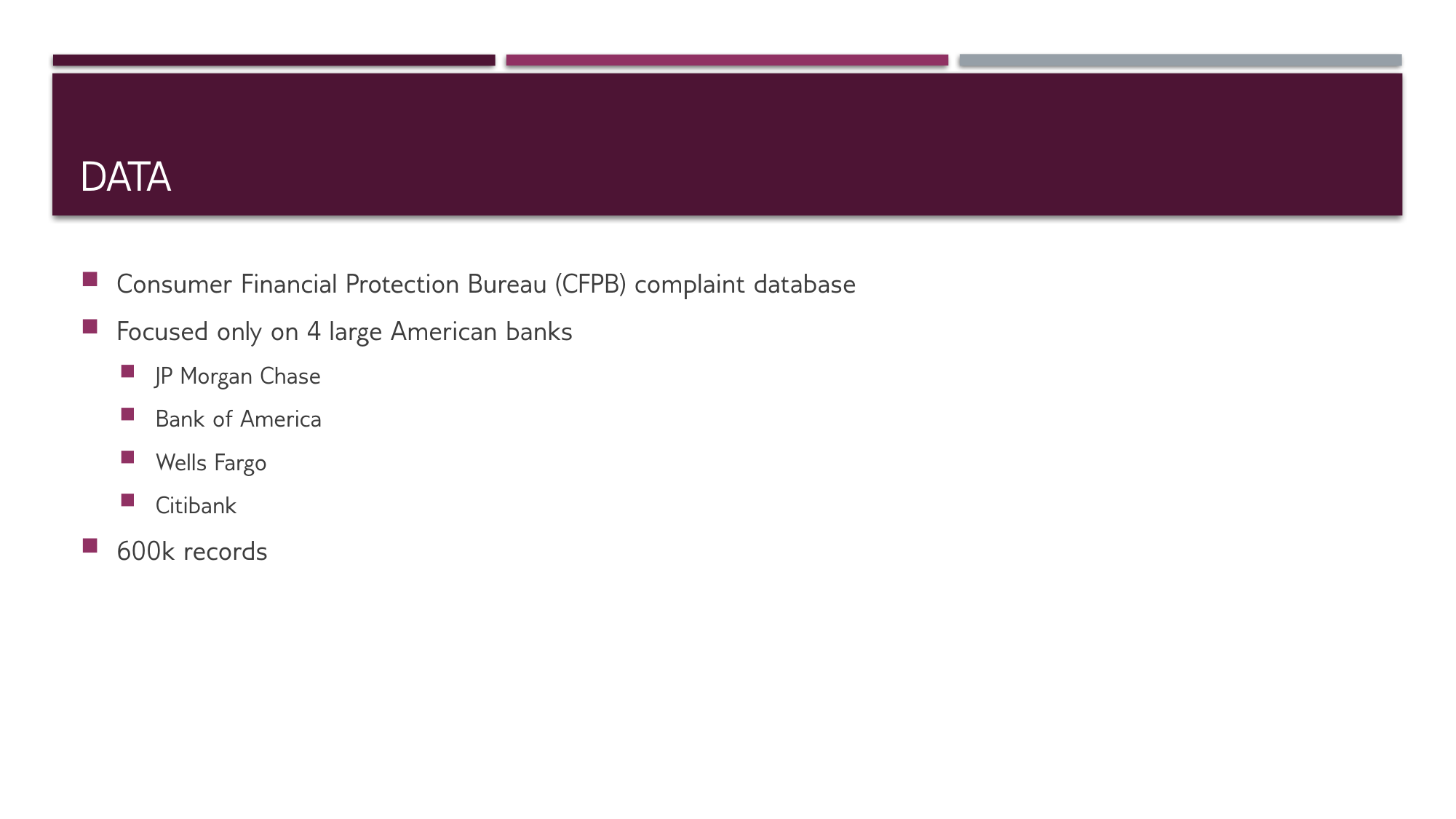

# Data
Consumer Financial Protection Bureau (CFPB) complaint database
Focused only on 4 large American banks
JP Morgan Chase
Bank of America
Wells Fargo
Citibank
600k records